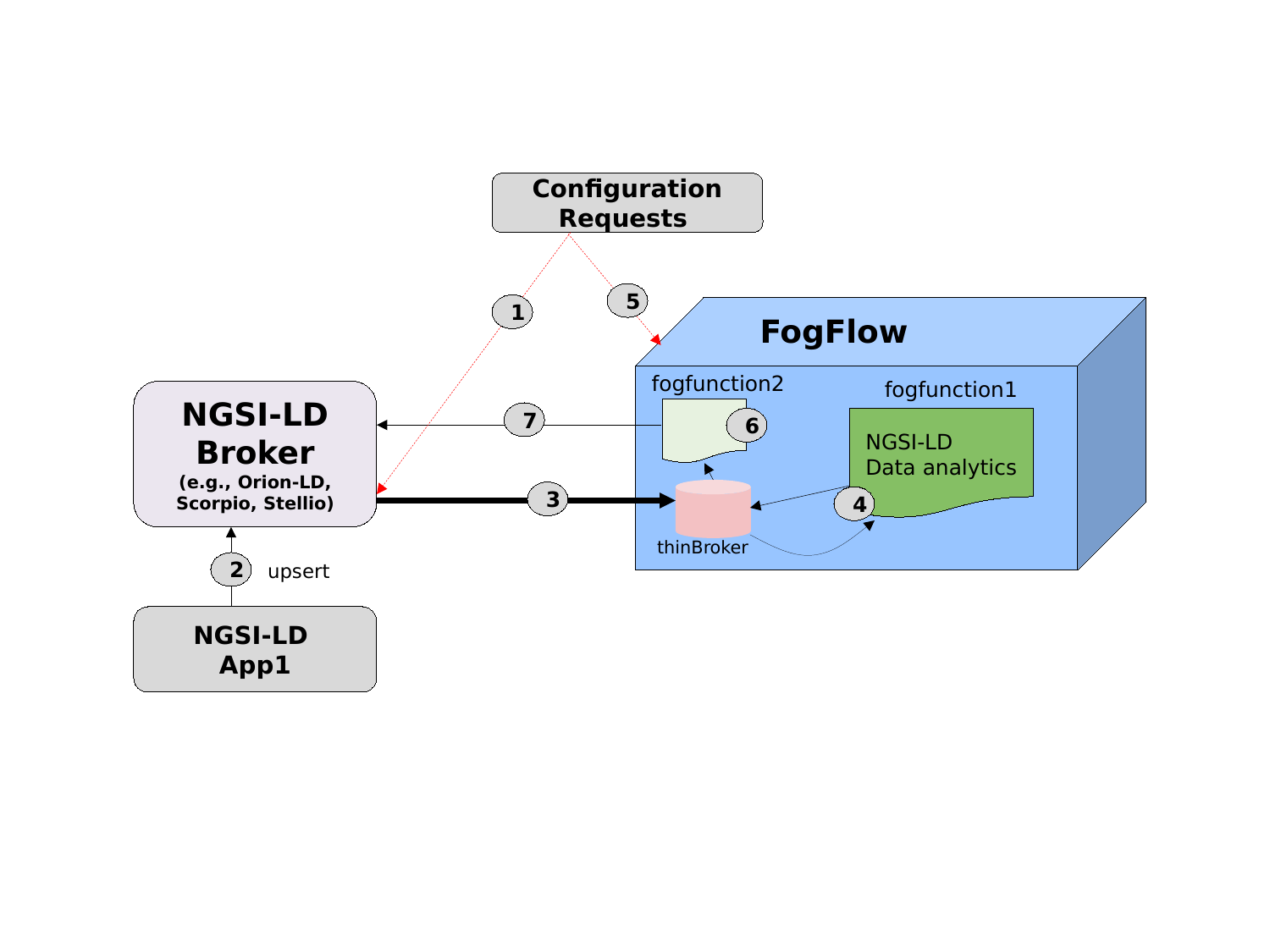

Configuration Requests
5
1

FogFlow
fogfunction2

fogfunction1

NGSI-LD Broker
(e.g., Orion-LD, Scorpio, Stellio)

7
6

NGSI-LD
Data analytics

3
4

thinBroker
2
upsert
NGSI-LD
App1